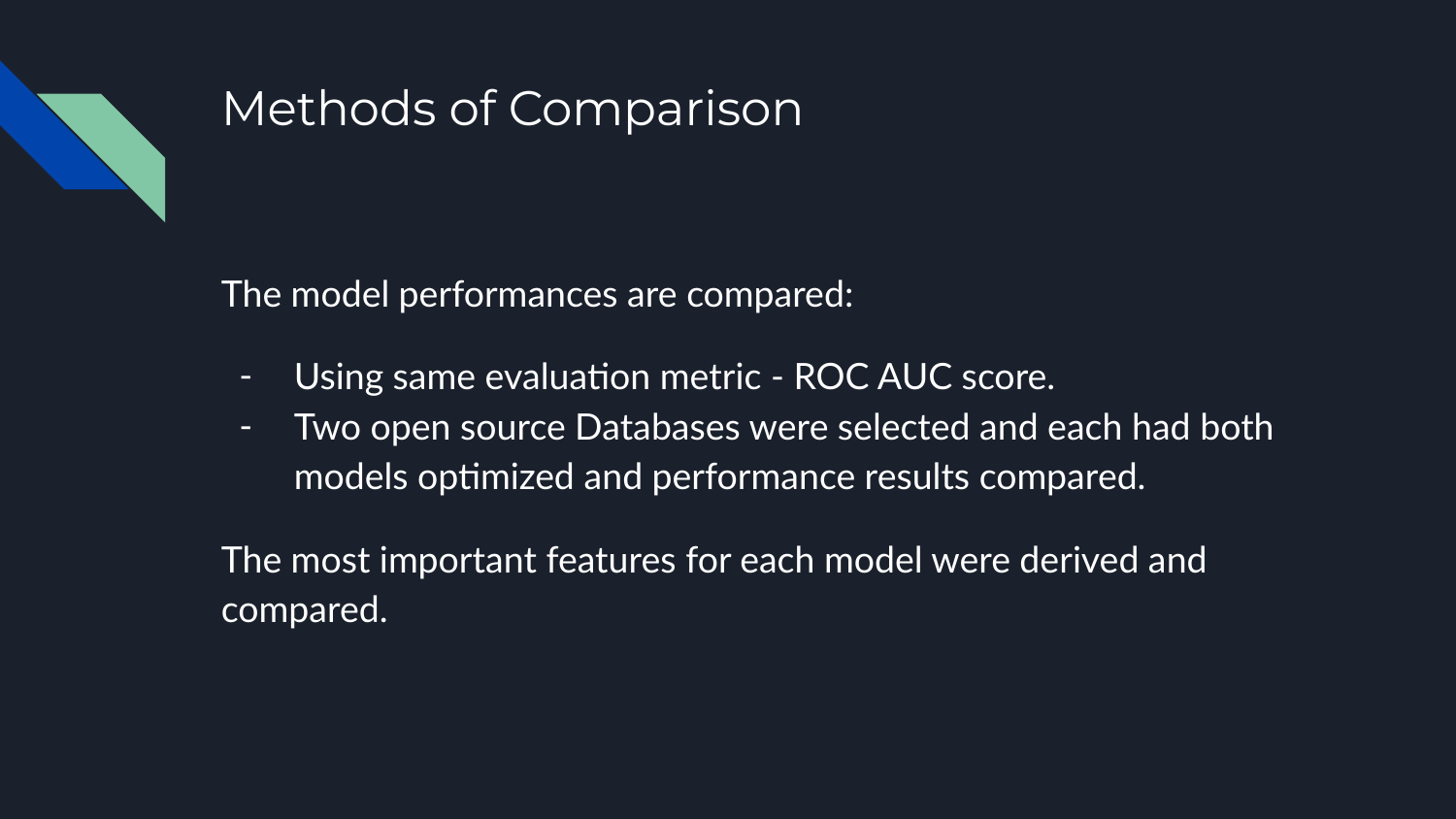

# Methods of Comparison
The model performances are compared:
Using same evaluation metric - ROC AUC score.
Two open source Databases were selected and each had both models optimized and performance results compared.
The most important features for each model were derived and compared.